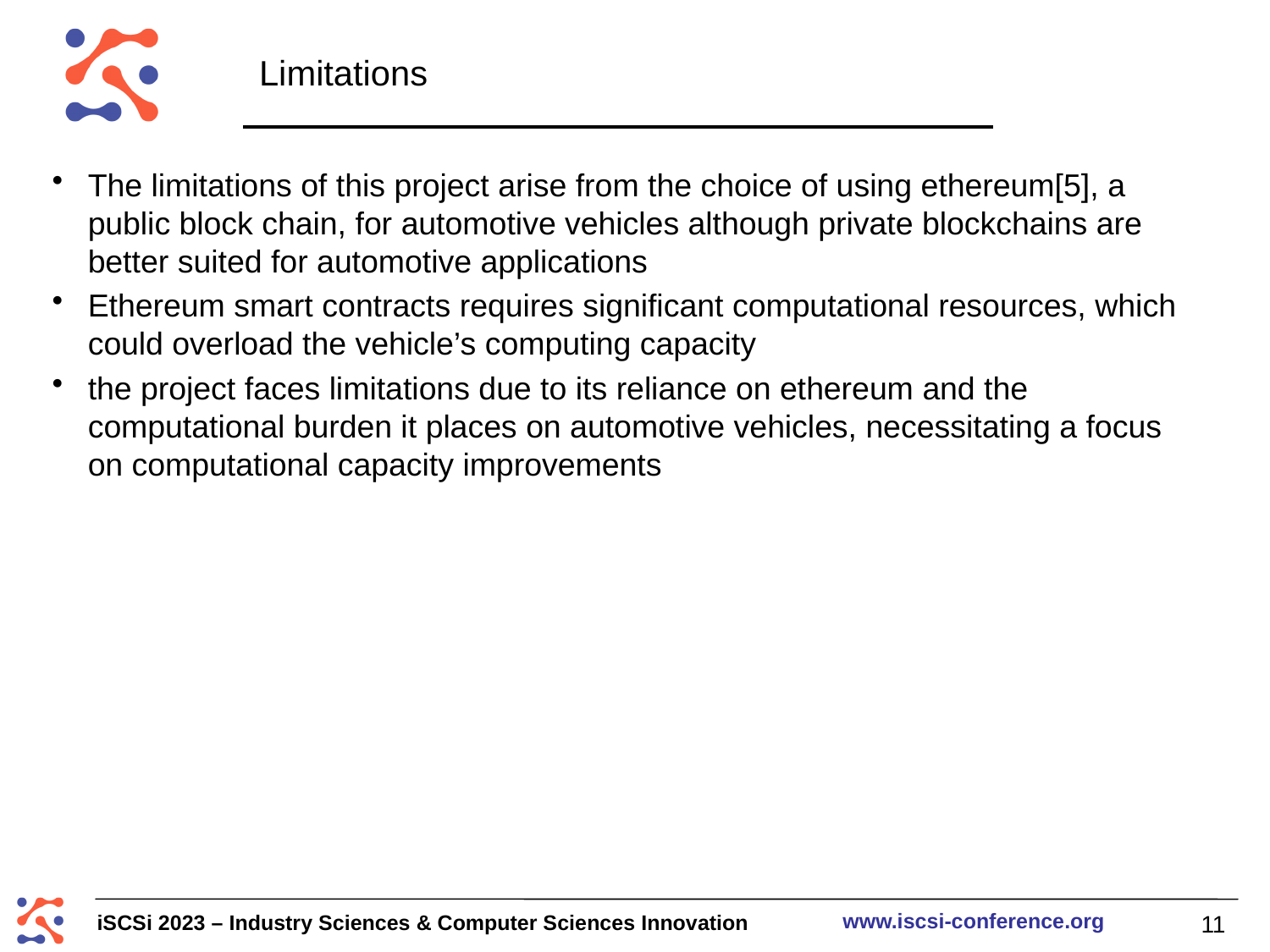

# Limitations
The limitations of this project arise from the choice of using ethereum[5], a public block chain, for automotive vehicles although private blockchains are better suited for automotive applications
Ethereum smart contracts requires significant computational resources, which could overload the vehicle’s computing capacity
the project faces limitations due to its reliance on ethereum and the computational burden it places on automotive vehicles, necessitating a focus on computational capacity improvements
 11